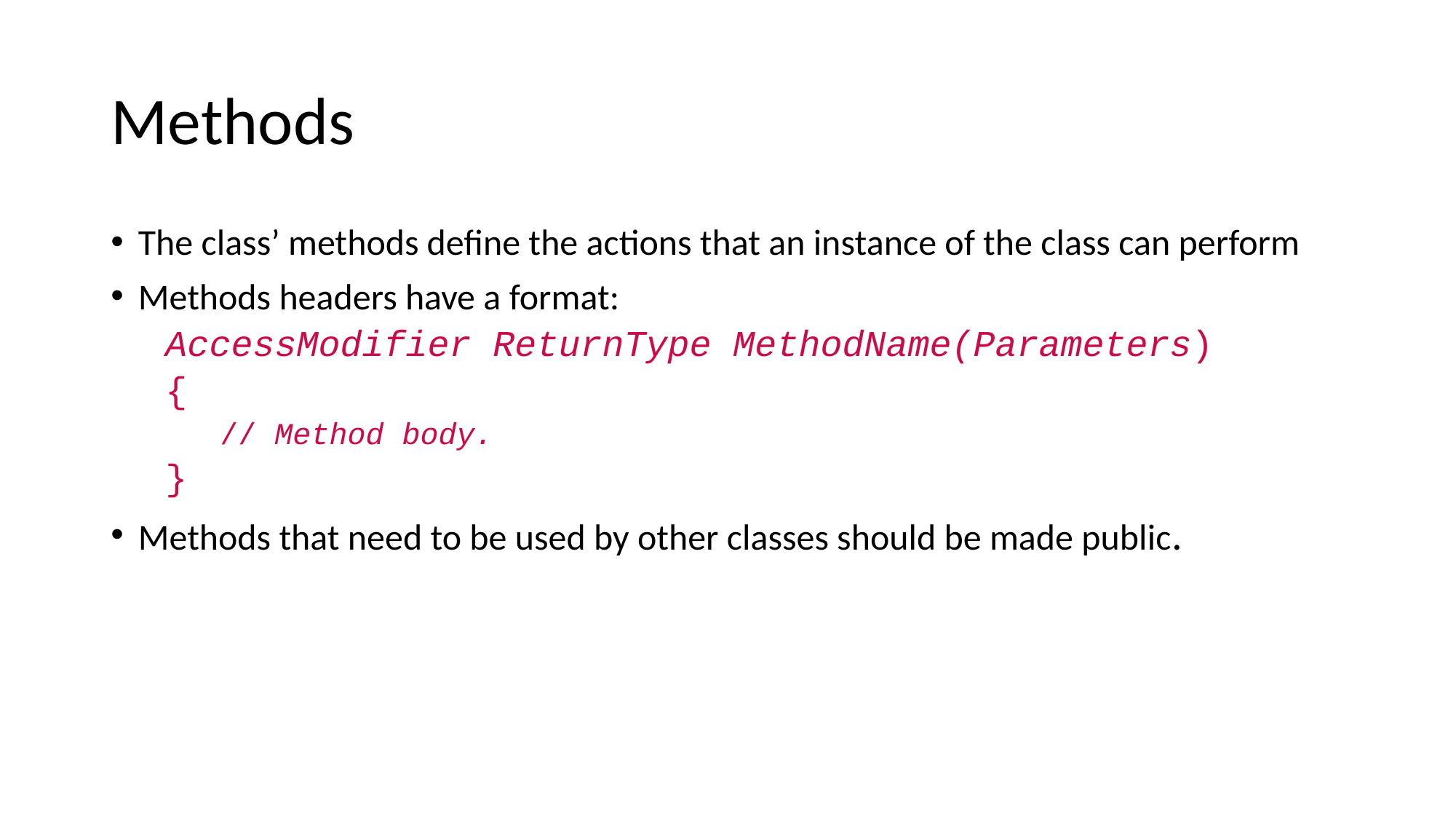

Methods
The class’ methods define the actions that an instance of the class can perform
Methods headers have a format:
AccessModifier ReturnType MethodName(Parameters)
{
// Method body.
}
Methods that need to be used by other classes should be made public.